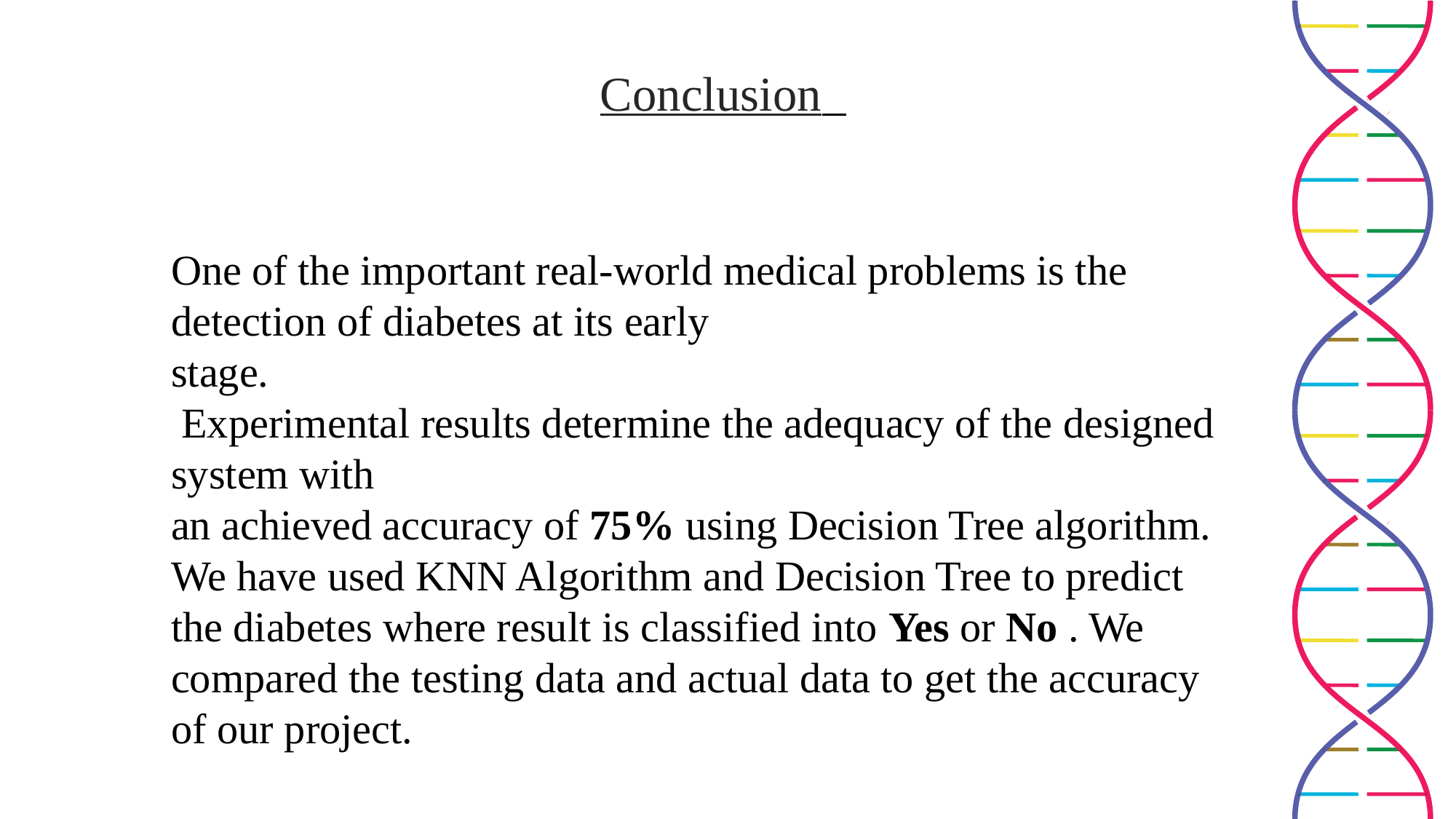

Conclusion
One of the important real-world medical problems is the detection of diabetes at its early
stage.
 Experimental results determine the adequacy of the designed system with
an achieved accuracy of 75% using Decision Tree algorithm.
We have used KNN Algorithm and Decision Tree to predict the diabetes where result is classified into Yes or No . We compared the testing data and actual data to get the accuracy of our project.